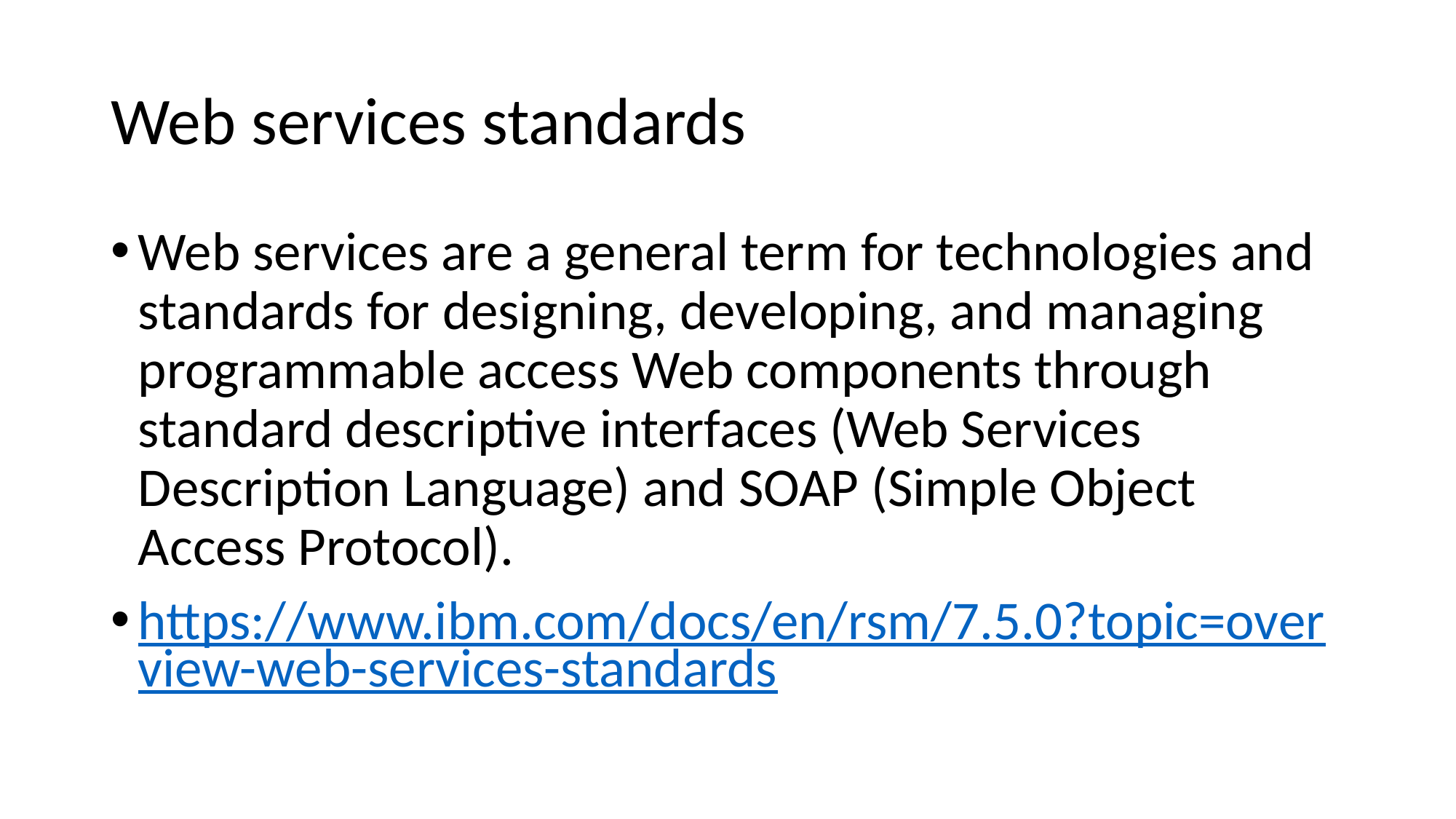

# Web services standards
Web services are a general term for technologies and standards for designing, developing, and managing programmable access Web components through standard descriptive interfaces (Web Services Description Language) and SOAP (Simple Object Access Protocol).
https://www.ibm.com/docs/en/rsm/7.5.0?topic=overview-web-services-standards